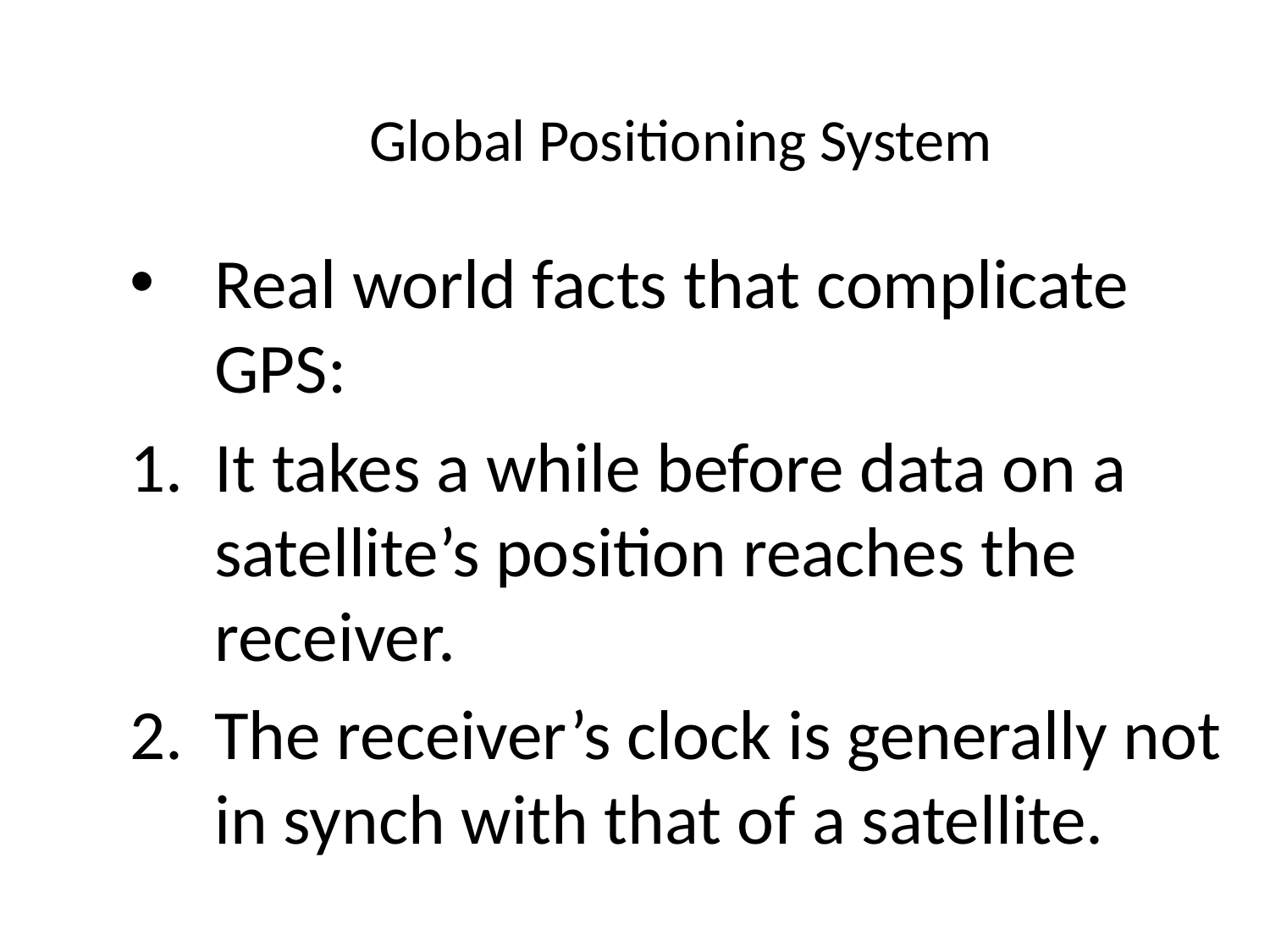

# Global Positioning System
Real world facts that complicate GPS:
It takes a while before data on a satellite’s position reaches the receiver.
The receiver’s clock is generally not in synch with that of a satellite.